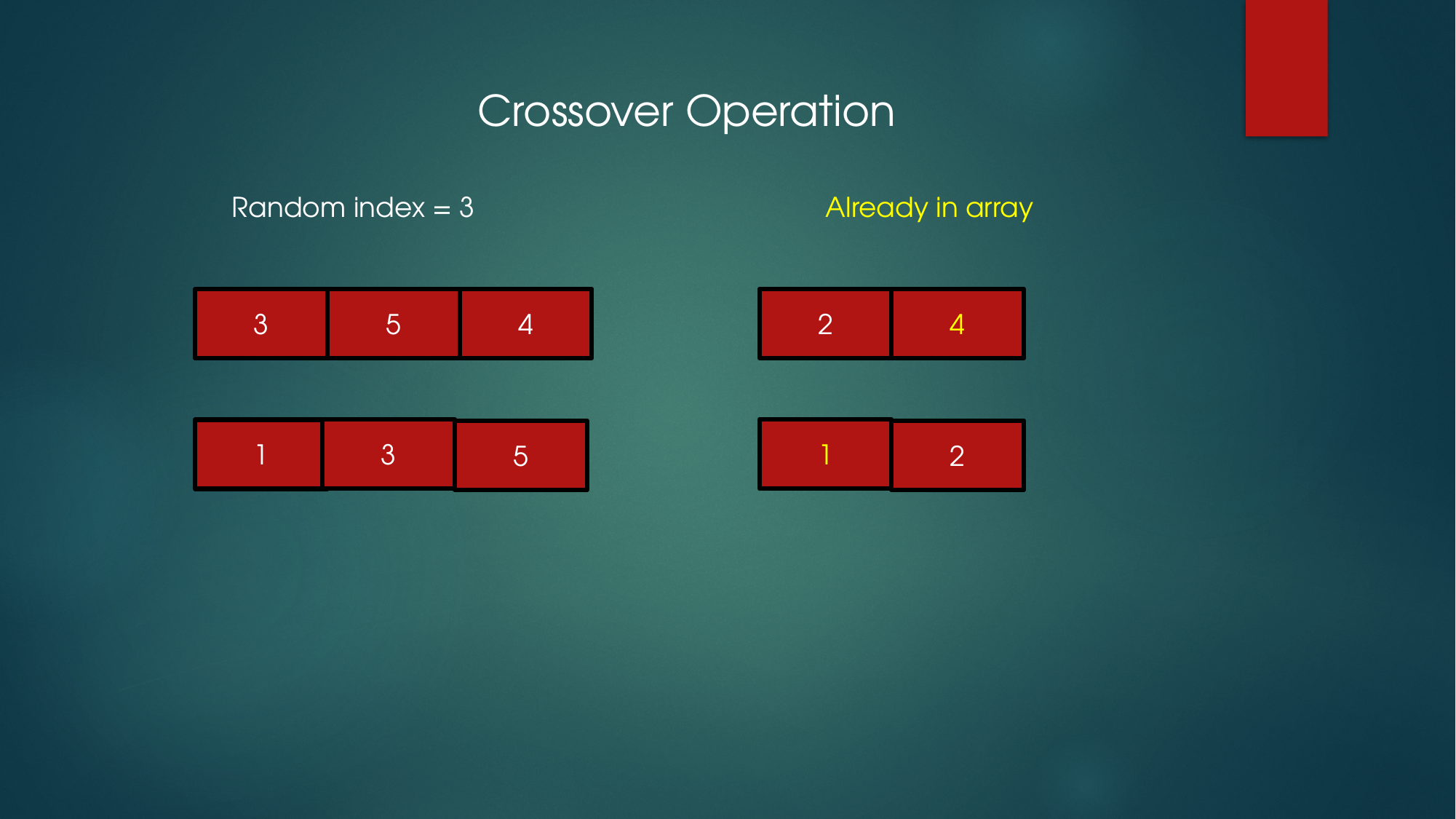

Crossover Operation
Random index = 3
Already in array
5
4
2
4
3
1
3
1
5
2